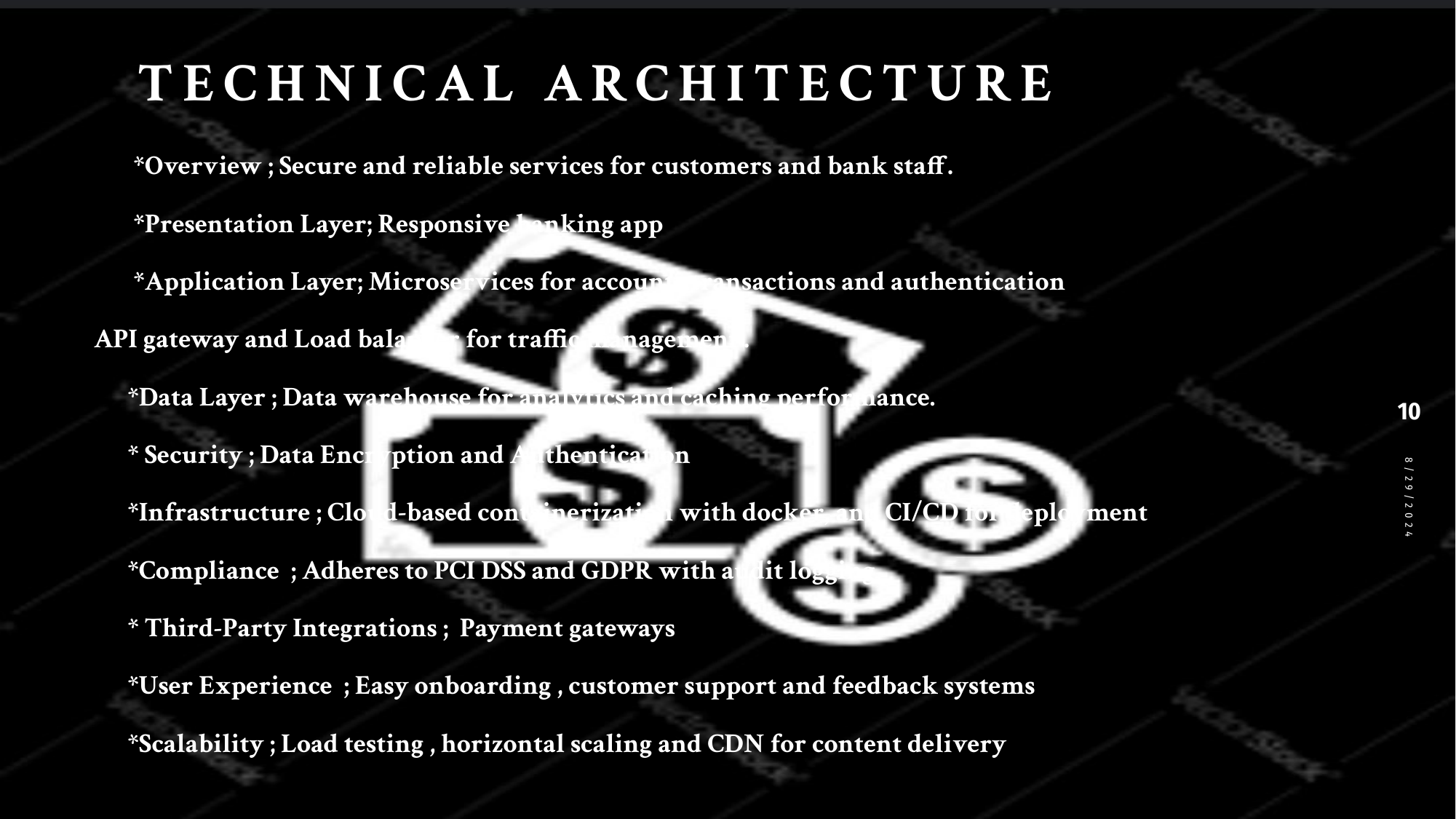

# TECHNICAL ARCHITECTURE
       *Overview ; Secure and reliable services for customers and bank staff.
       *Presentation Layer; Responsive banking app
       *Application Layer; Microservices for accounts,transactions and authentication
API gateway and Load balancer for traffic management .
      *Data Layer ; Data warehouse for analytics and caching performance.
      * Security ; Data Encryption and Authentication
      *Infrastructure ; Cloud-based containerization with docker, and CI/CD for deployment
      *Compliance  ; Adheres to PCI DSS and GDPR with audit logging
      * Third-Party Integrations ;  Payment gateways
      *User Experience  ; Easy onboarding , customer support and feedback systems
      *Scalability ; Load testing , horizontal scaling and CDN for content delivery

10
8/29/2024